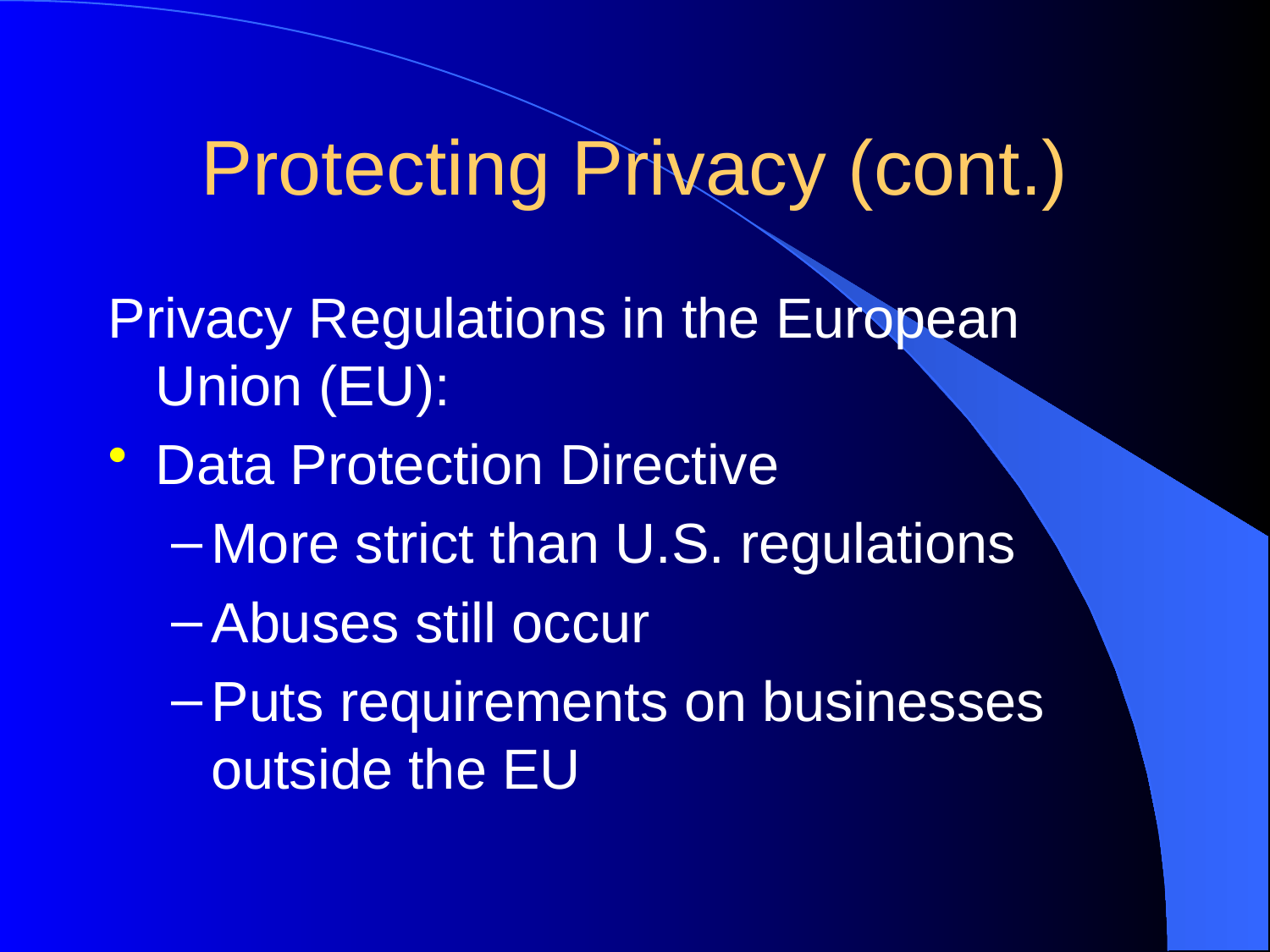

# Protecting Privacy (cont.)
Privacy Regulations in the European Union (EU):
Data Protection Directive
More strict than U.S. regulations
Abuses still occur
Puts requirements on businesses outside the EU